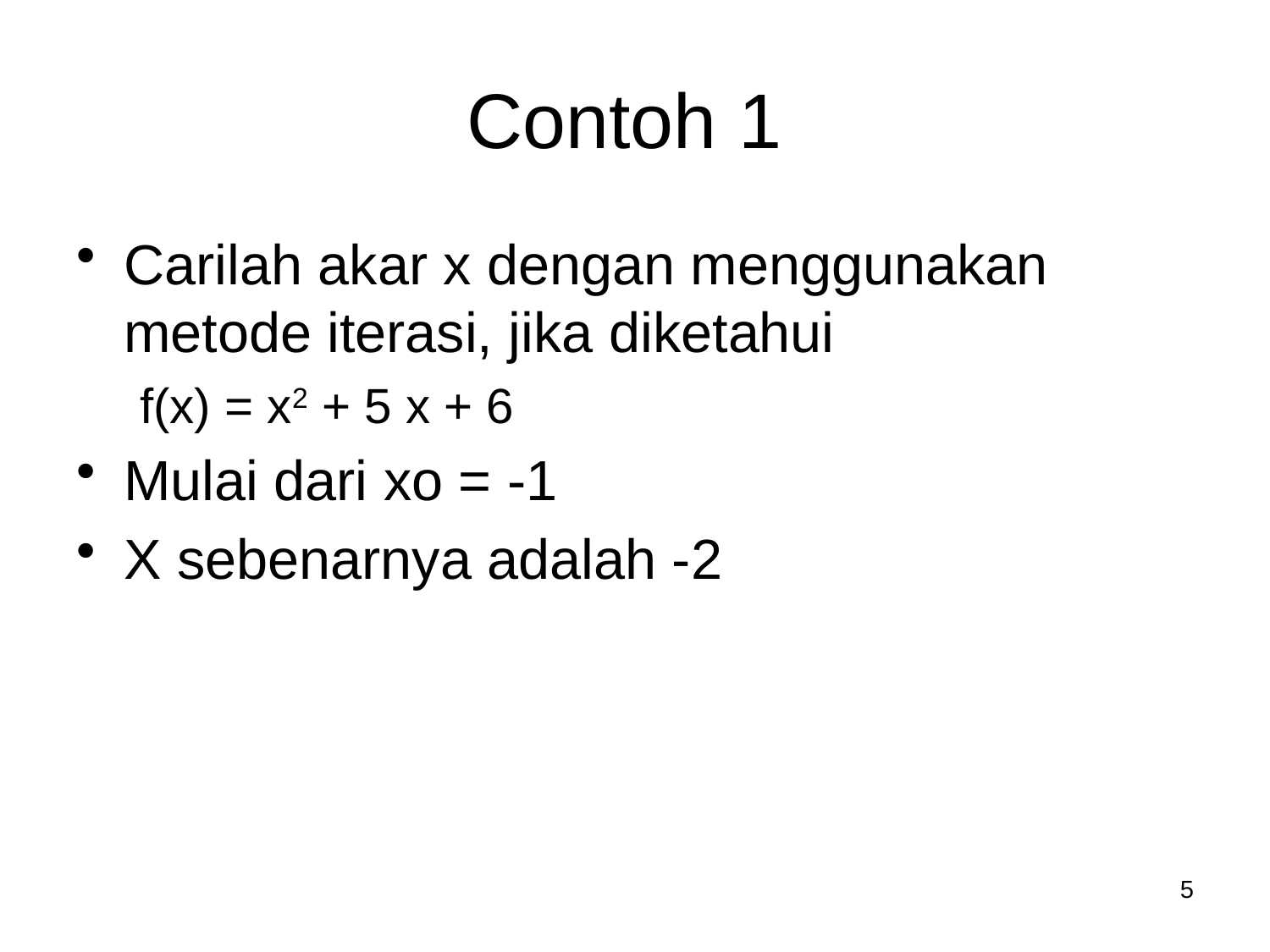

# Contoh 1
Carilah akar x dengan menggunakan metode iterasi, jika diketahui
f(x) = x2 + 5 x + 6
Mulai dari xo = -1
X sebenarnya adalah -2
5